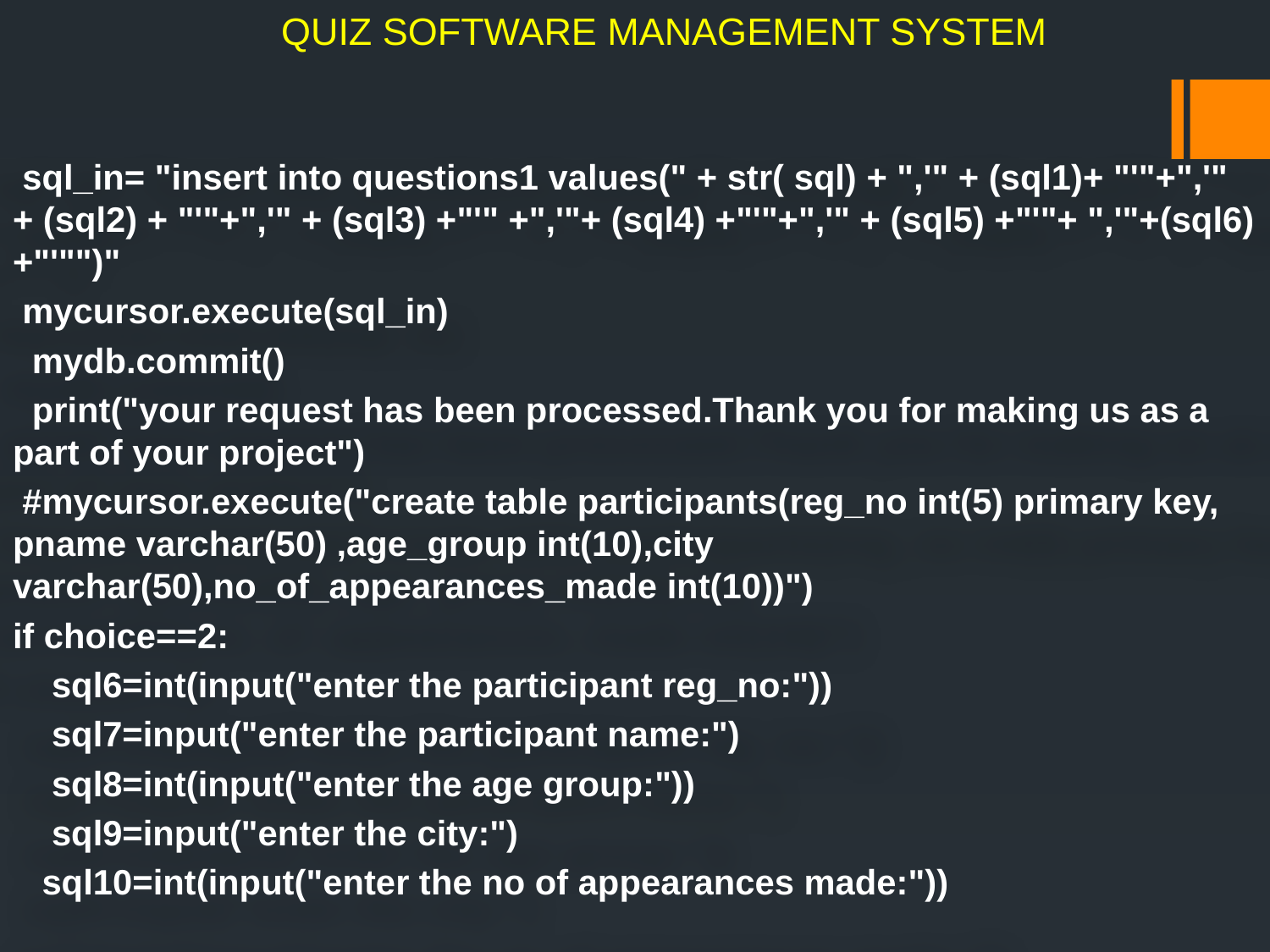

sql_in= "insert into questions1 values(" + str( sql) + ",'" + (sql1)+ "'"+",'" + (sql2) + "'"+",'" + (sql3) +"'" +",'"+ (sql4) +"'"+",'" + (sql5) +"'"+ ",'"+(sql6) +"'"")"
 mycursor.execute(sql_in)
  mydb.commit()
  print("your request has been processed.Thank you for making us as a part of your project")
 #mycursor.execute("create table participants(reg_no int(5) primary key, pname varchar(50) ,age_group int(10),city varchar(50),no_of_appearances_made int(10))")
if choice==2:
    sql6=int(input("enter the participant reg_no:"))
    sql7=input("enter the participant name:")
    sql8=int(input("enter the age group:"))
    sql9=input("enter the city:")
   sql10=int(input("enter the no of appearances made:"))

# QUIZ SOFTWARE MANAGEMENT SYSTEM